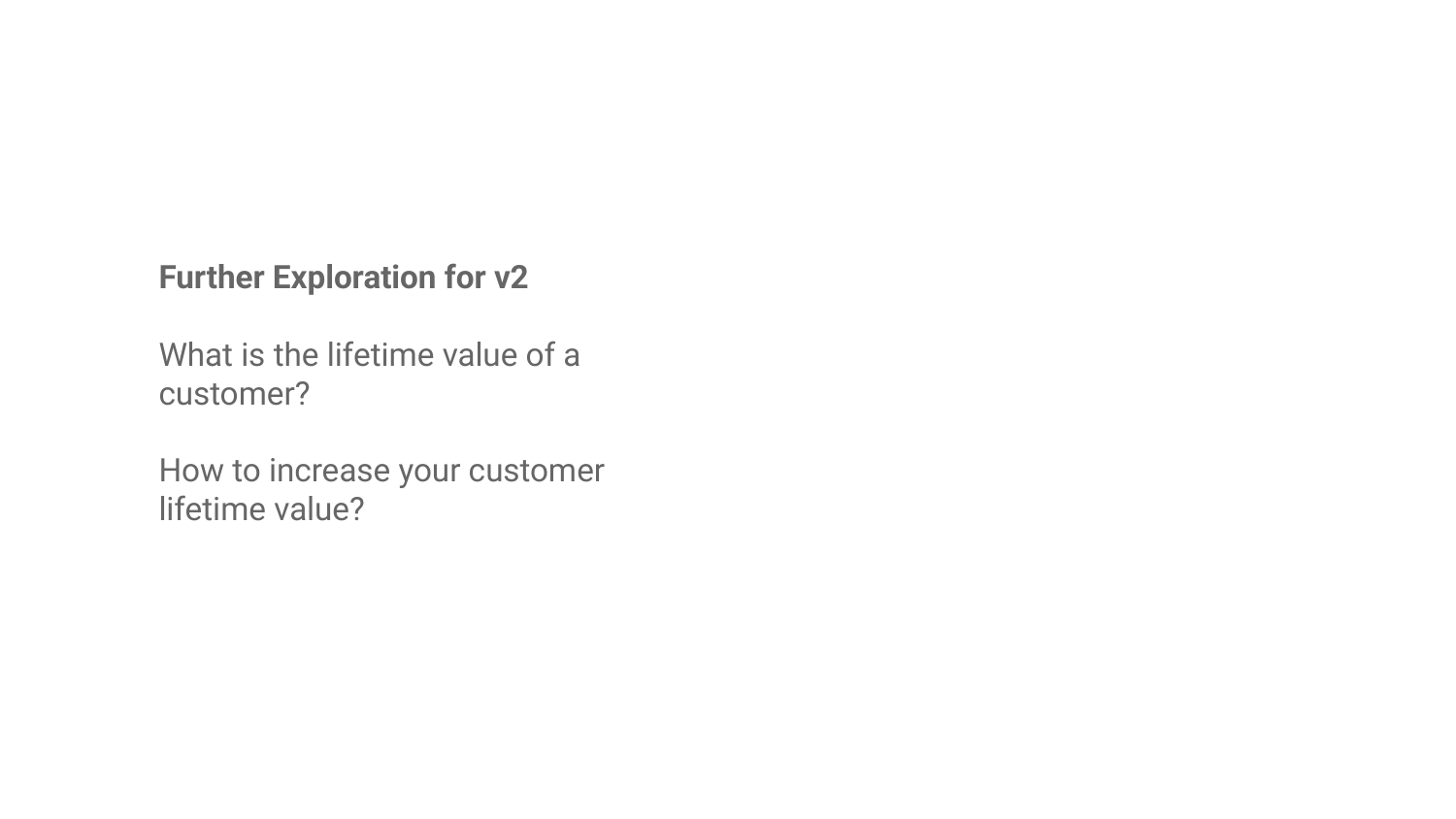

Further Exploration for v2

What is the lifetime value of a customer?

How to increase your customer lifetime value?